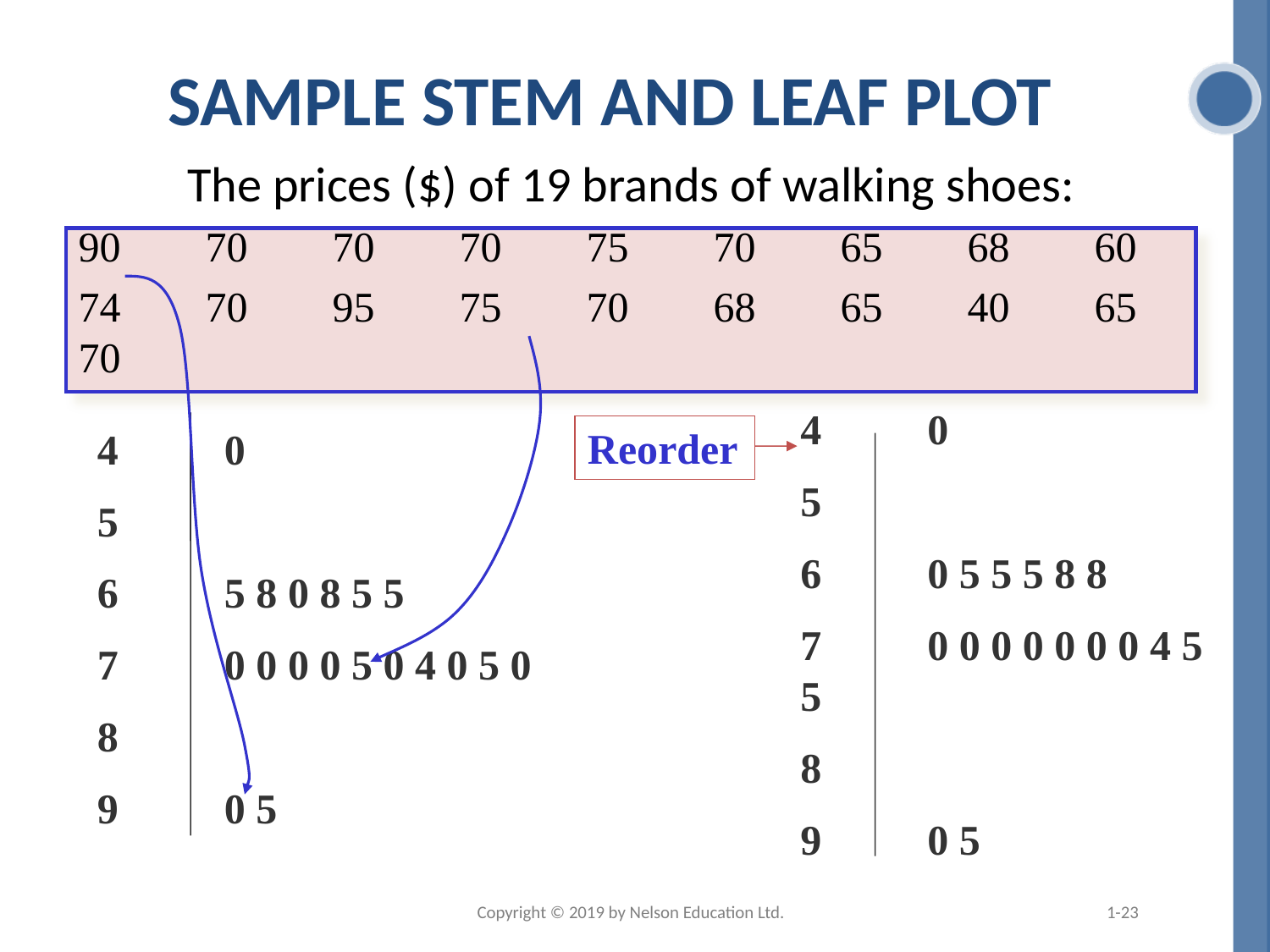

# Sample Stem and Leaf Plot
The prices ($) of 19 brands of walking shoes:
90	70	70	70	75	70	65	68	60
74	70	95	75	70	68	65	40	65 70

4	0
5
6	0 5 5 5 8 8
7	0 0 0 0 0 0 0 4 5 5
8
9	0 5
Reorder

4	0
5
6	5 8 0 8 5 5
7	0 0 0 0 5 0 4 0 5 0
8
9	0 5
Copyright © 2019 by Nelson Education Ltd.
1-23